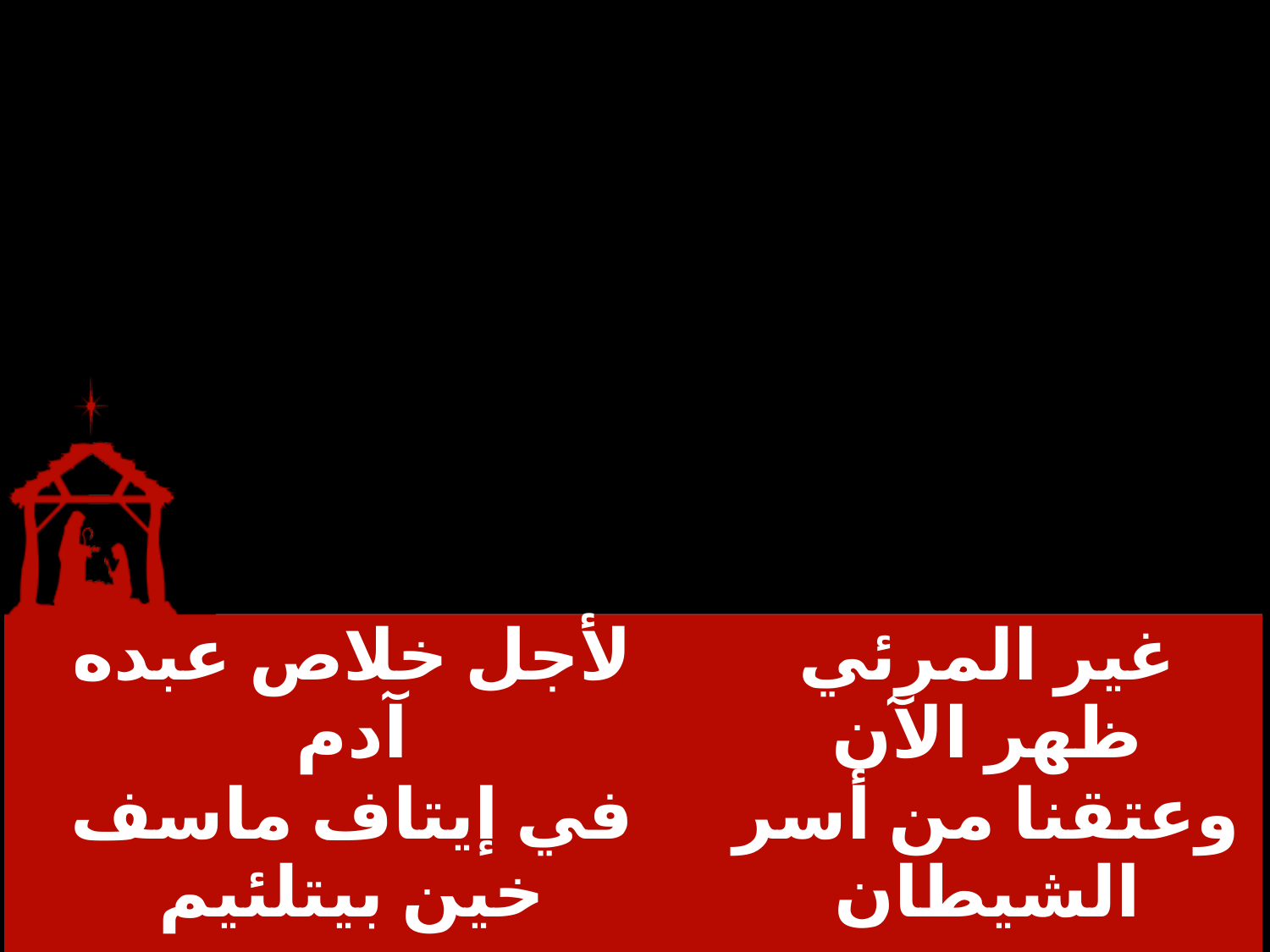

| لأجل خلاص عبده آدم | غير المرئي ظهر الآن |
| --- | --- |
| في إيتاف ماسف خين بيتلئيم | وعتقنا من أسر الشيطان |